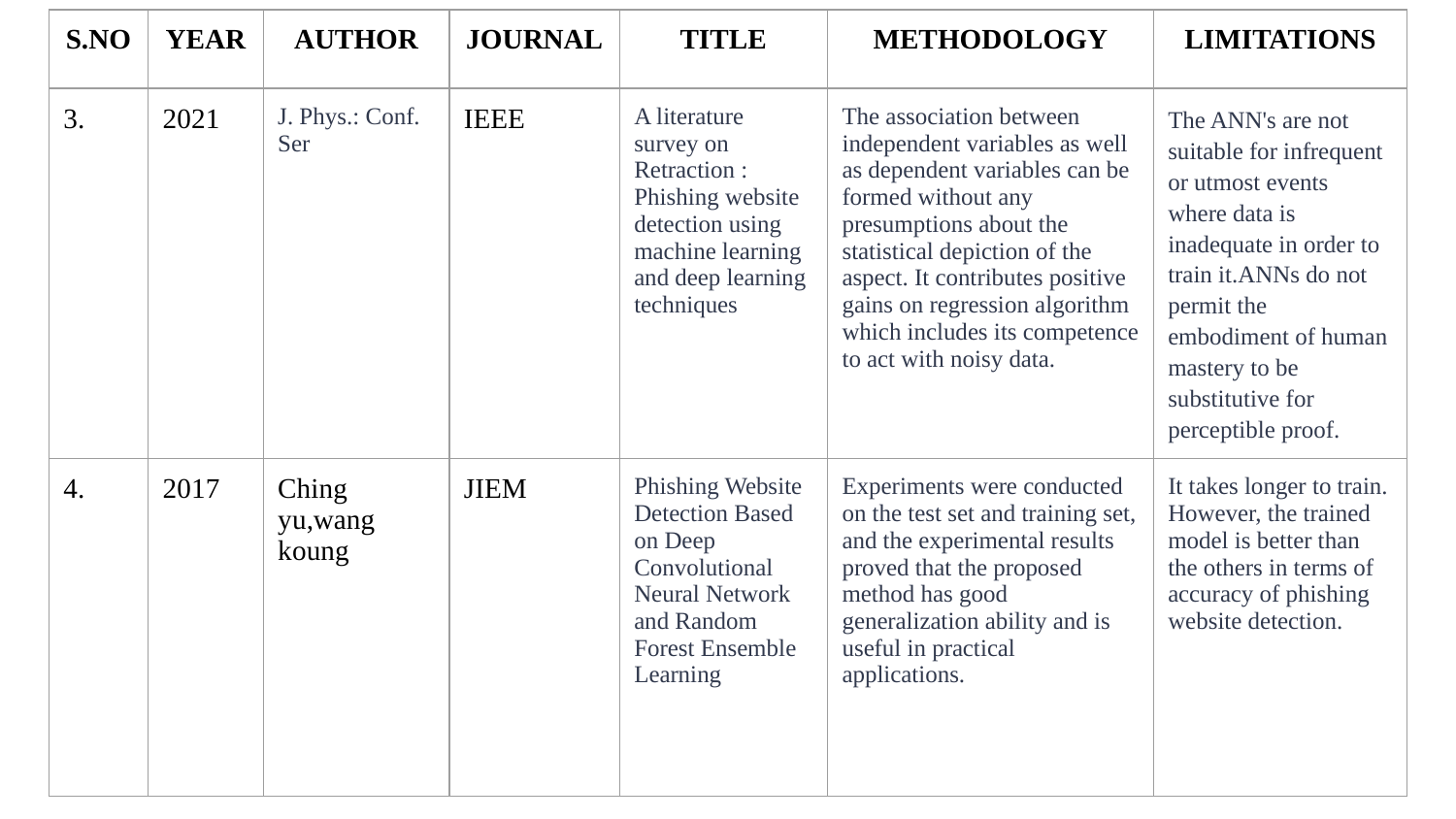

| S.NO | YEAR | AUTHOR | JOURNAL | TITLE | METHODOLOGY | LIMITATIONS |
| --- | --- | --- | --- | --- | --- | --- |
| 3. | 2021 | J. Phys.: Conf. Ser | IEEE | A literature survey on Retraction : Phishing website detection using machine learning and deep learning techniques | The association between independent variables as well as dependent variables can be formed without any presumptions about the statistical depiction of the aspect. It contributes positive gains on regression algorithm which includes its competence to act with noisy data. | The ANN's are not suitable for infrequent or utmost events where data is inadequate in order to train it.ANNs do not permit the embodiment of human mastery to be substitutive for perceptible proof. |
| 4. | 2017 | Ching yu,wang koung | JIEM | Phishing Website Detection Based on Deep Convolutional Neural Network and Random Forest Ensemble Learning | Experiments were conducted on the test set and training set, and the experimental results proved that the proposed method has good generalization ability and is useful in practical applications. | It takes longer to train. However, the trained model is better than the others in terms of accuracy of phishing website detection. |